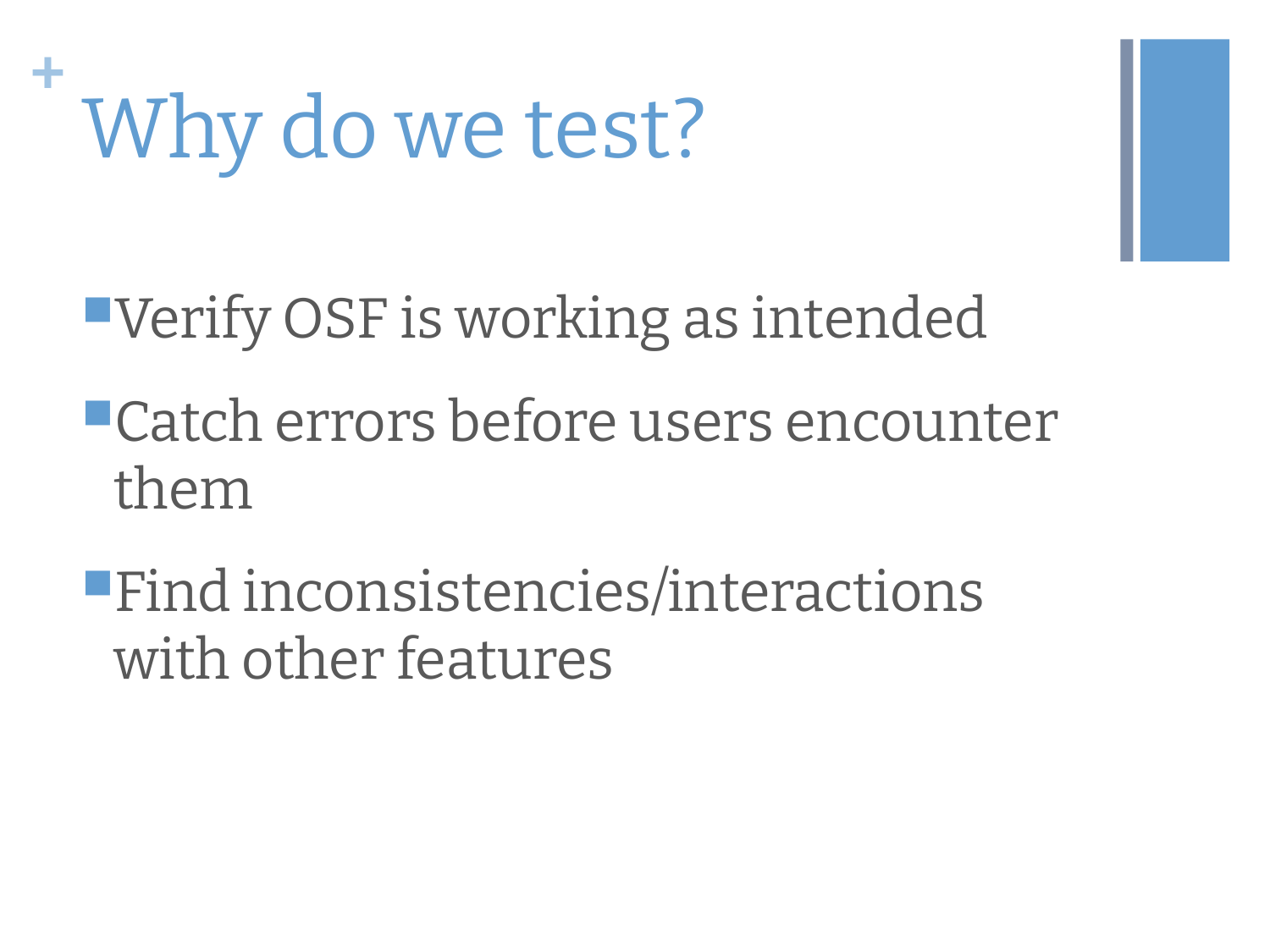

# Why do we test?
Verify OSF is working as intended
Catch errors before users encounter them
Find inconsistencies/interactions with other features